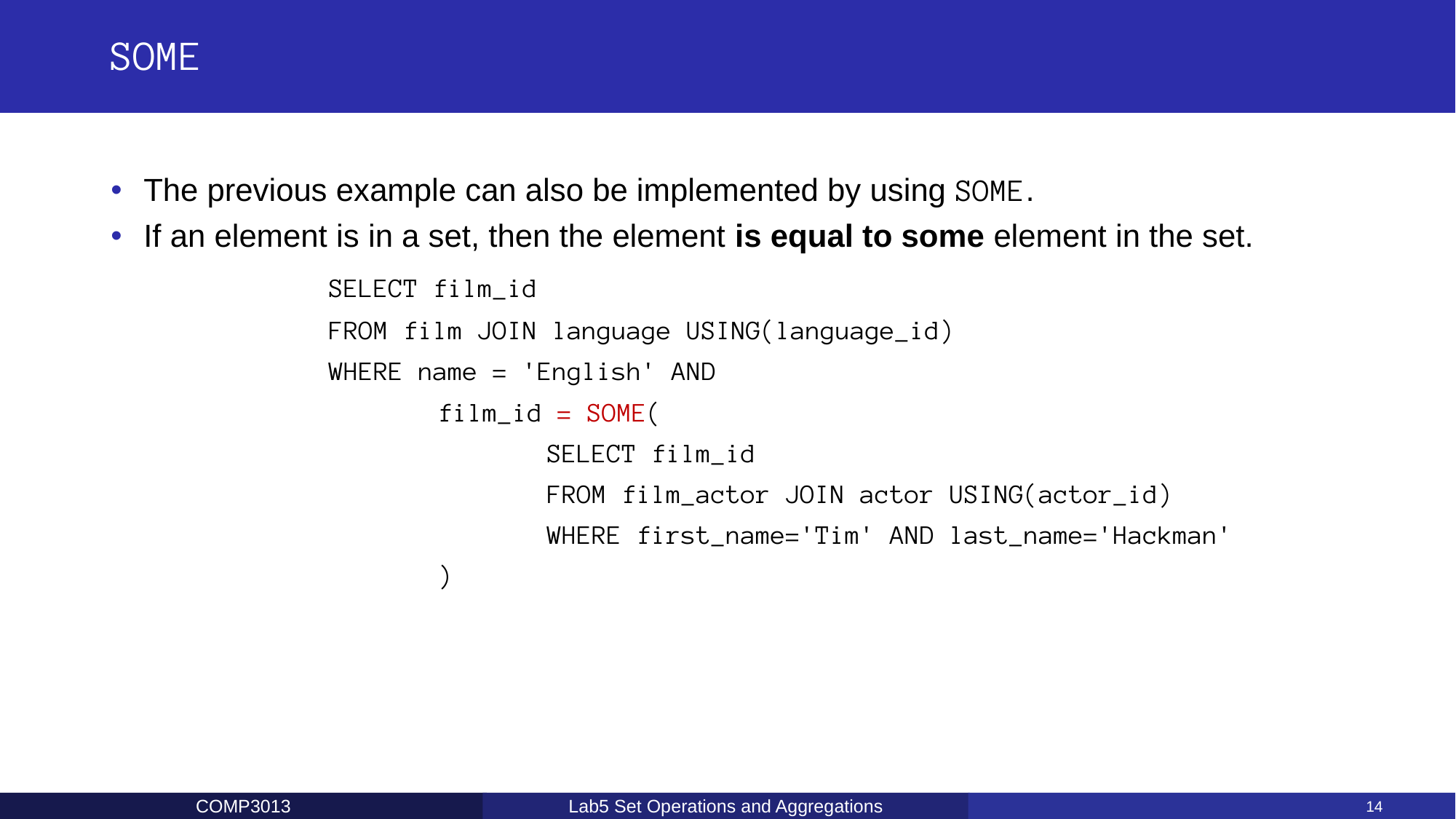

# SOME
The previous example can also be implemented by using SOME.
If an element is in a set, then the element is equal to some element in the set.
		SELECT film_id
		FROM film JOIN language USING(language_id)
		WHERE name = 'English' AND
			film_id = SOME(
				SELECT film_id
				FROM film_actor JOIN actor USING(actor_id)
				WHERE first_name='Tim' AND last_name='Hackman'
			)